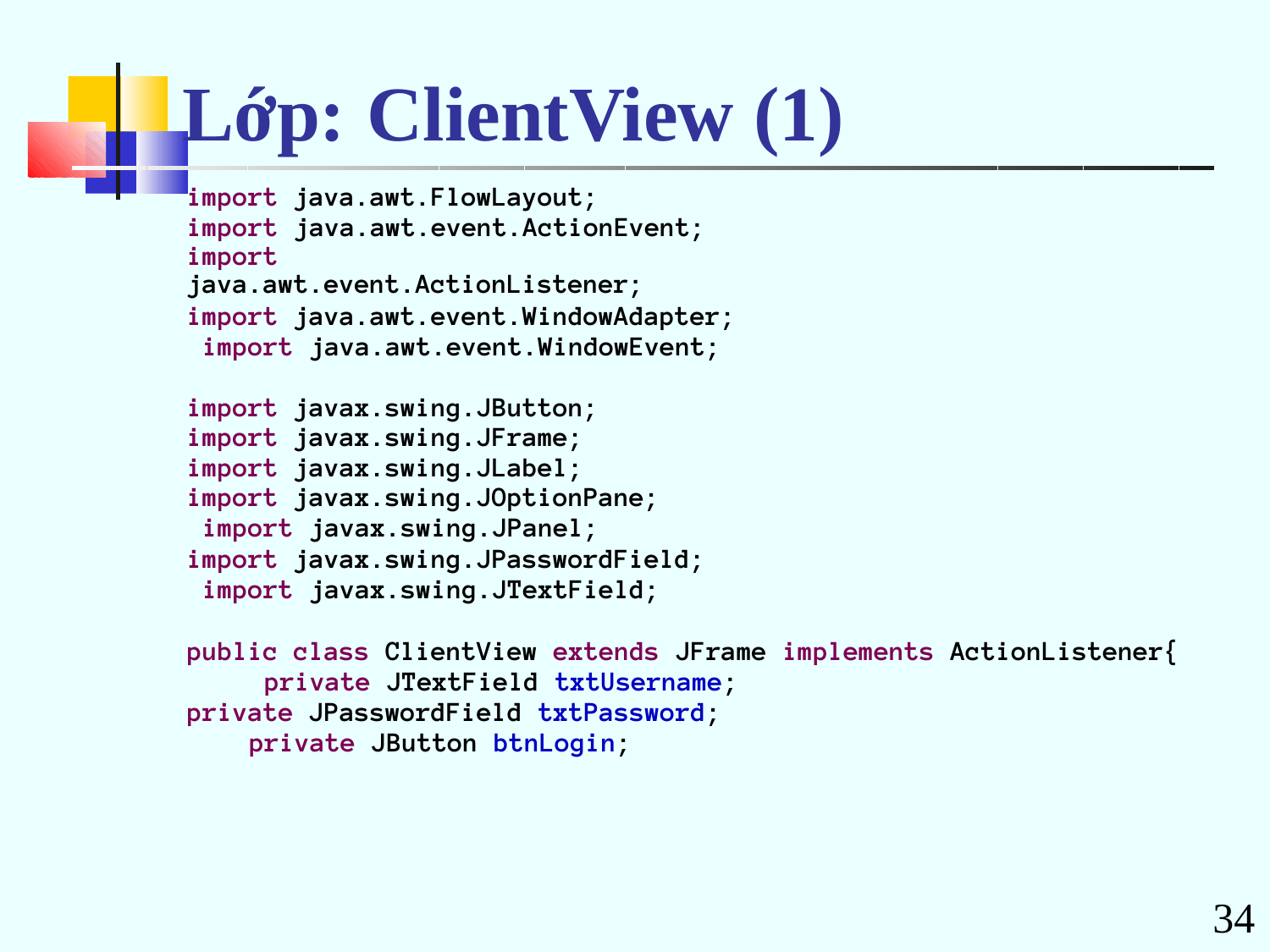

# Lớp:	ClientView (1)

import java.awt.FlowLayout;  import java.awt.event.ActionEvent;
import java.awt.event.ActionListener;
import java.awt.event.WindowAdapter;  import java.awt.event.WindowEvent;

import javax.swing.JButton;  import javax.swing.JFrame;  import javax.swing.JLabel;  import javax.swing.JOptionPane;  import javax.swing.JPanel;
import javax.swing.JPasswordField;  import javax.swing.JTextField;

public class ClientView extends JFrame implements ActionListener{  private JTextField txtUsername;
private JPasswordField txtPassword;  private JButton btnLogin;
34